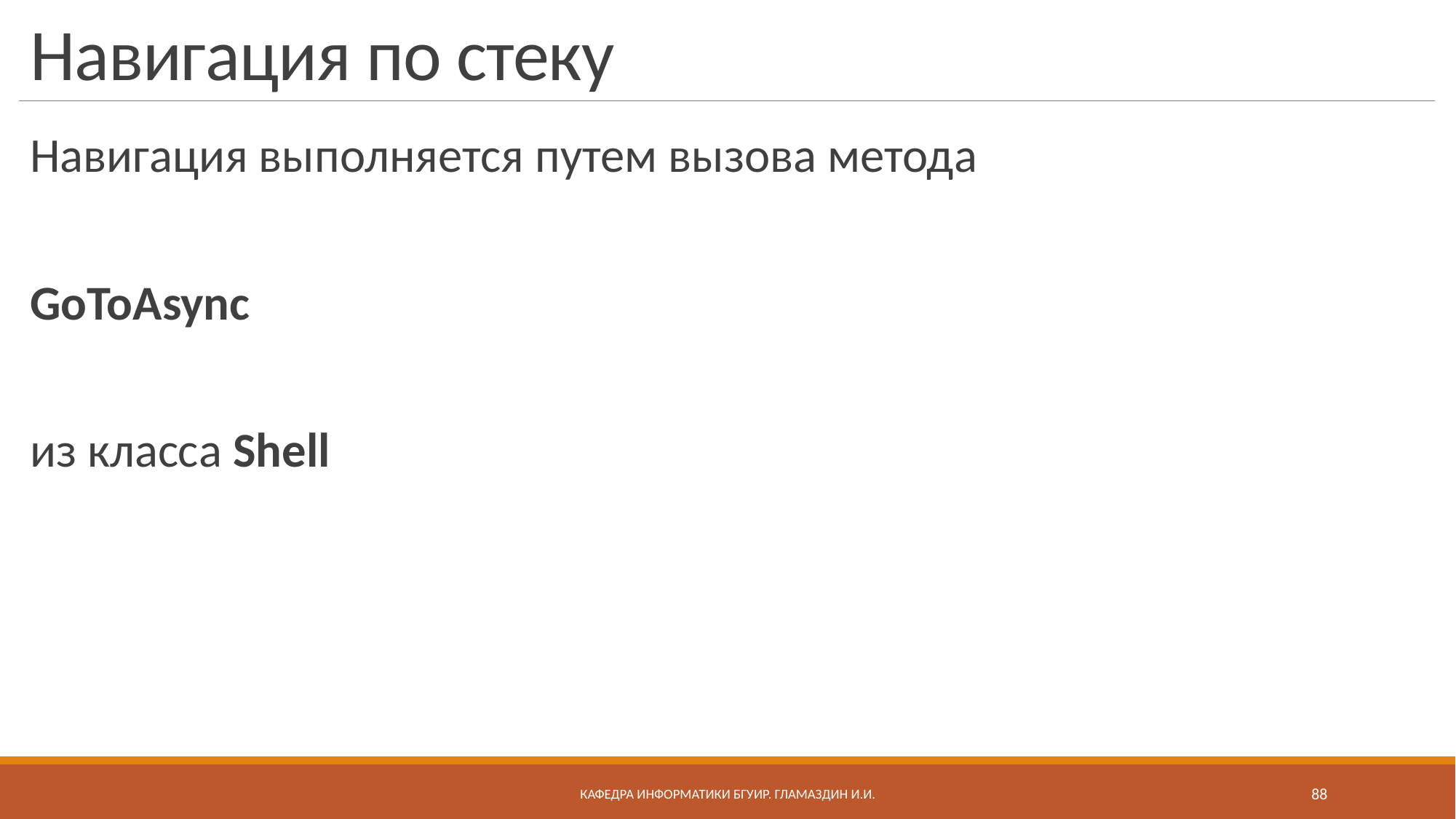

# Навигация по стеку
Навигация выполняется путем вызова метода

GoToAsync

из класса Shell
Кафедра информатики бгуир. Гламаздин И.и.
88